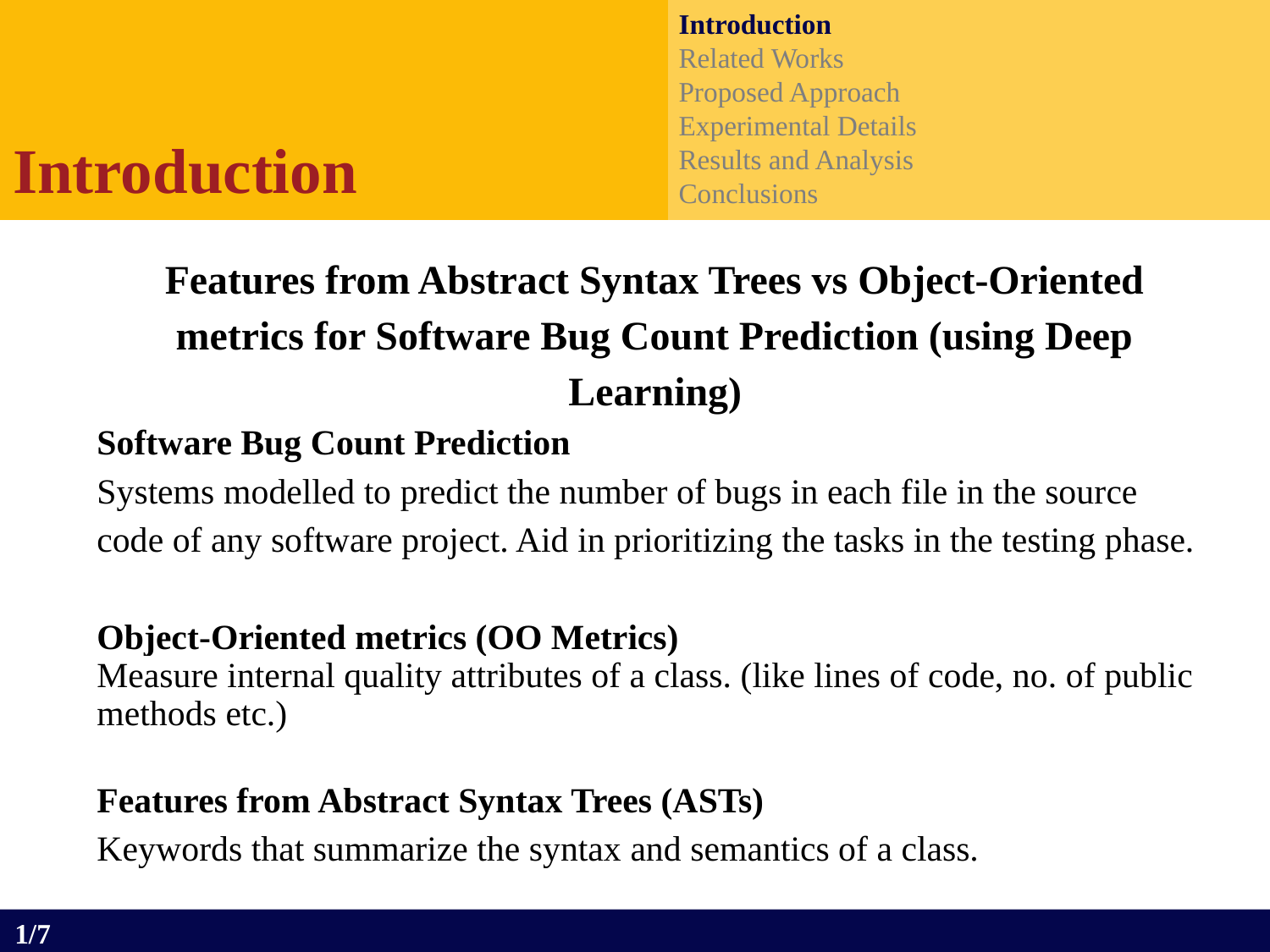

Introduction
Related Works
Proposed Approach
Experimental Details
Results and Analysis
Conclusions

Introduction
Features from Abstract Syntax Trees vs Object-Oriented metrics for Software Bug Count Prediction (using Deep Learning)
Software Bug Count Prediction
Systems modelled to predict the number of bugs in each file in the source code of any software project. Aid in prioritizing the tasks in the testing phase.

Object-Oriented metrics (OO Metrics)
Measure internal quality attributes of a class. (like lines of code, no. of public methods etc.)

Features from Abstract Syntax Trees (ASTs)
Keywords that summarize the syntax and semantics of a class.

1/7